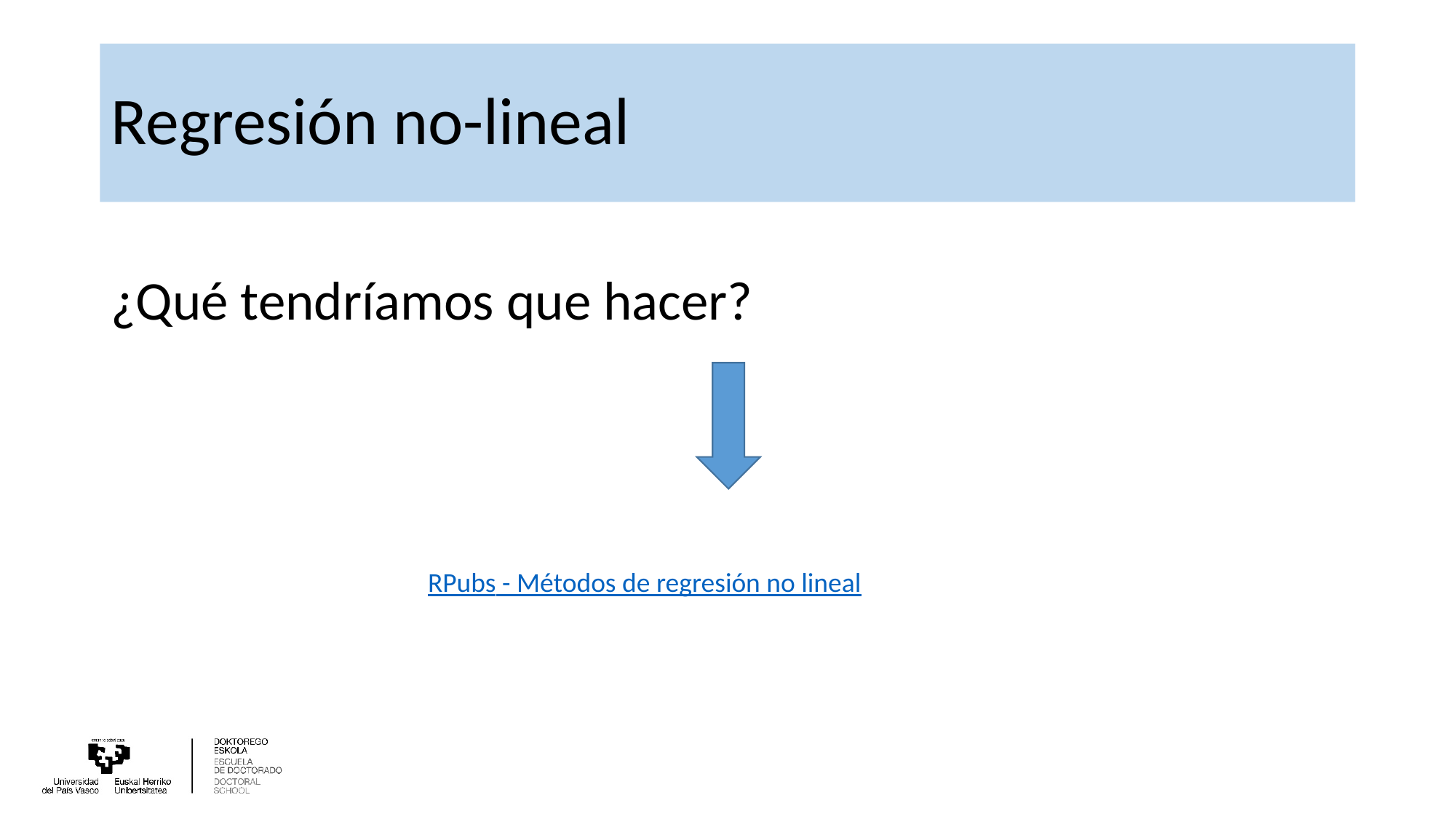

# Regresión no-lineal
¿Qué tendríamos que hacer?

RPubs - Métodos de regresión no lineal